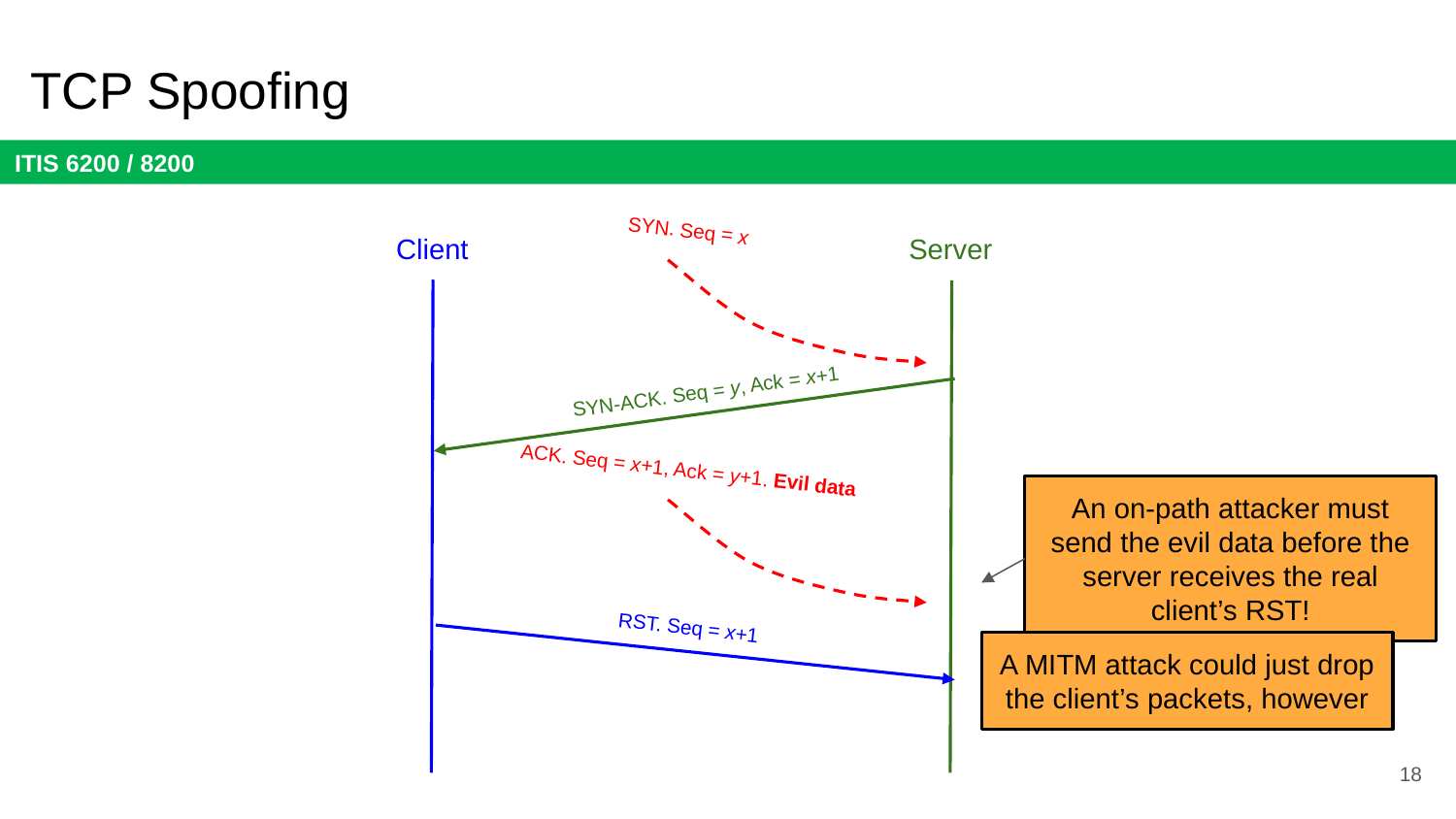

# TCP Spoofing
SYN. Seq = x

Client
Server
SYN-ACK. Seq = y, Ack = x+1
ACK. Seq = x+1, Ack = y+1. Evil data

An on-path attacker must send the evil data before the server receives the real client’s RST!
RST. Seq = x+1
A MITM attack could just drop the client’s packets, however
18